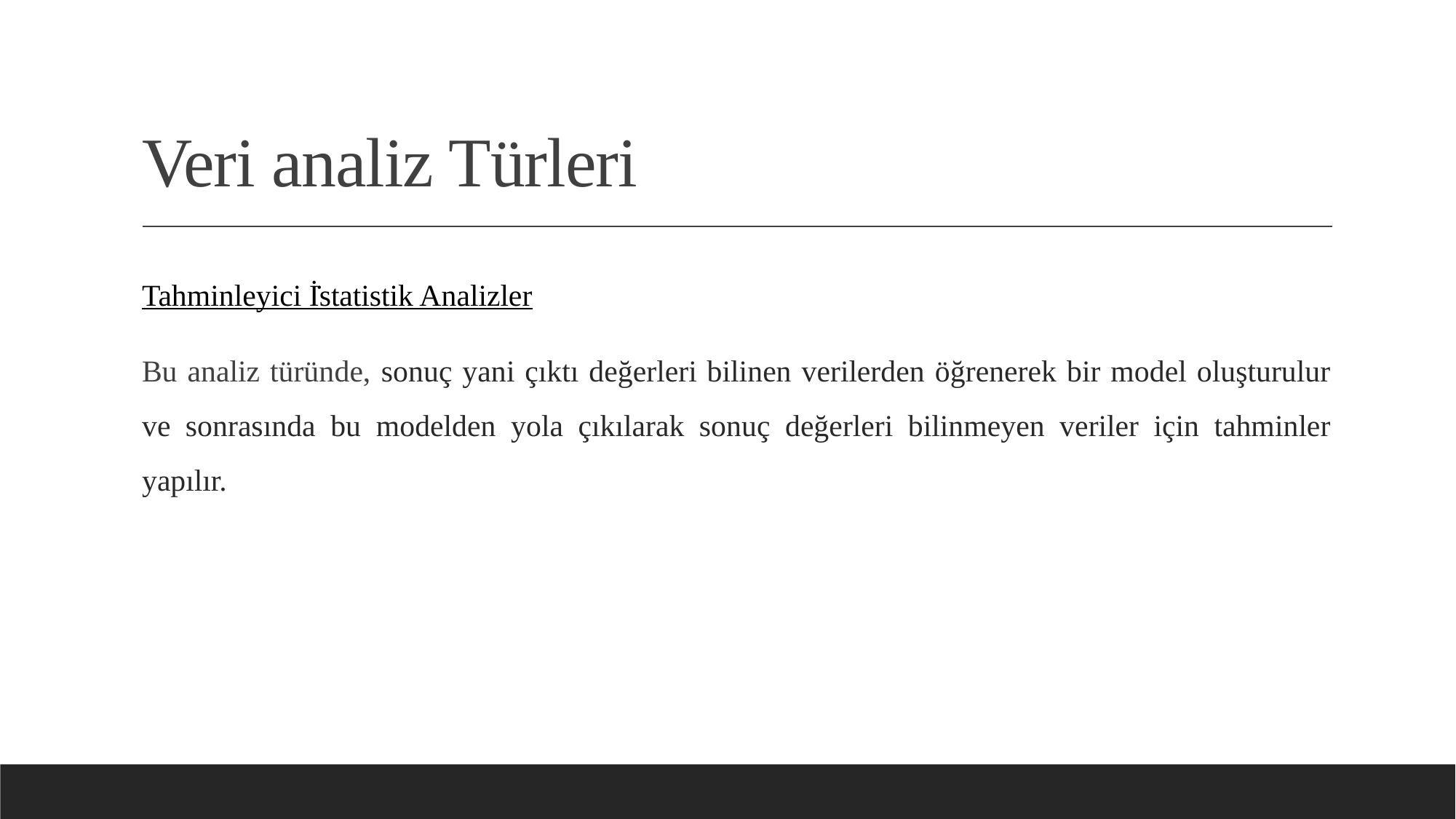

# Veri analiz Türleri
Tahminleyici İ̇statistik Analizler
Bu analiz türünde, sonuç yani çıktı değerleri bilinen verilerden öğrenerek bir model oluşturulur ve sonrasında bu modelden yola çıkılarak sonuç değerleri bilinmeyen veriler için tahminler yapılır.